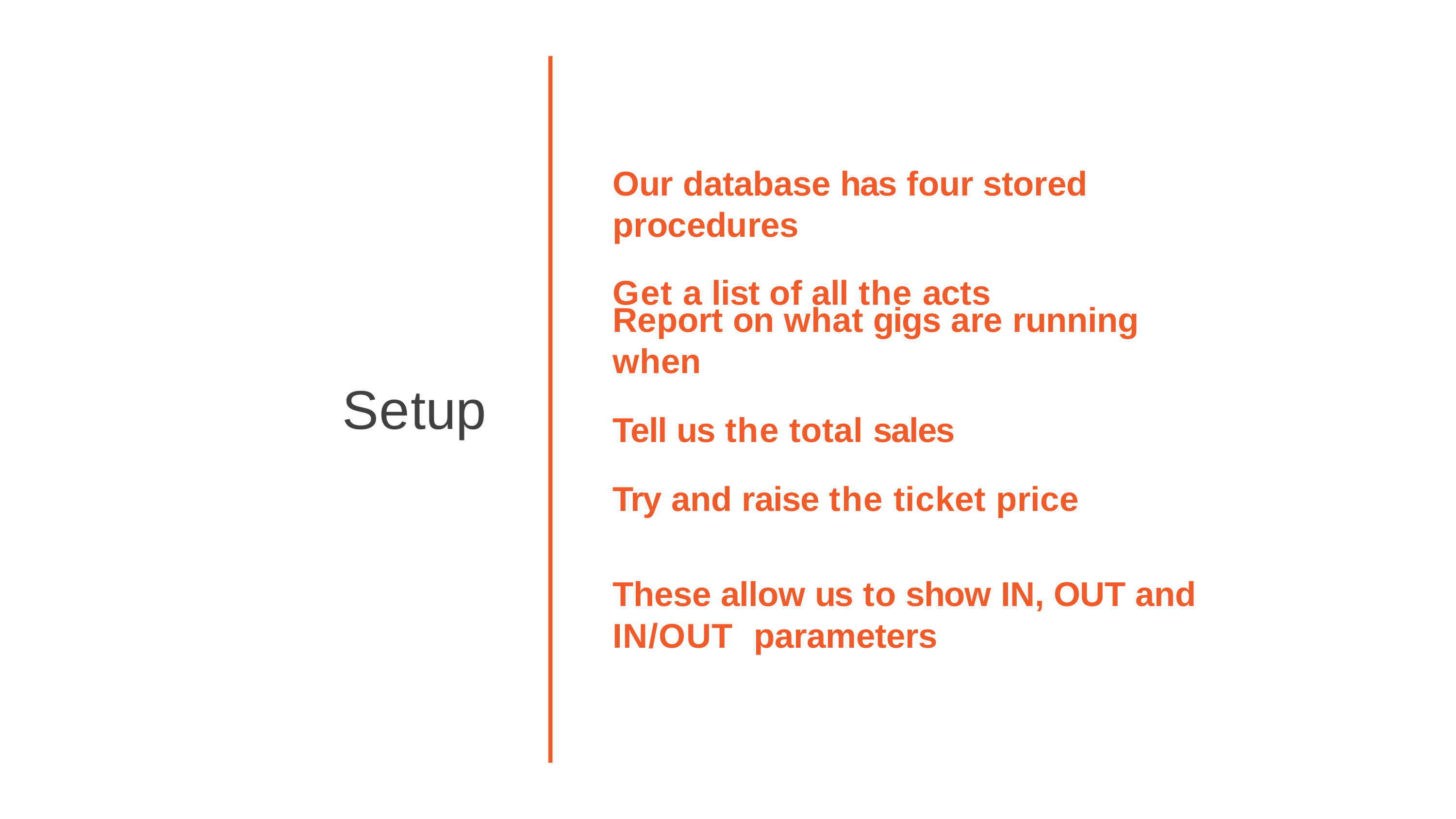

# Our database has four stored procedures
Get a list of all the acts
Report on what gigs are running when
Tell us the total sales
Try and raise the ticket price
Setup
These allow us to show IN, OUT and IN/OUT  parameters
3